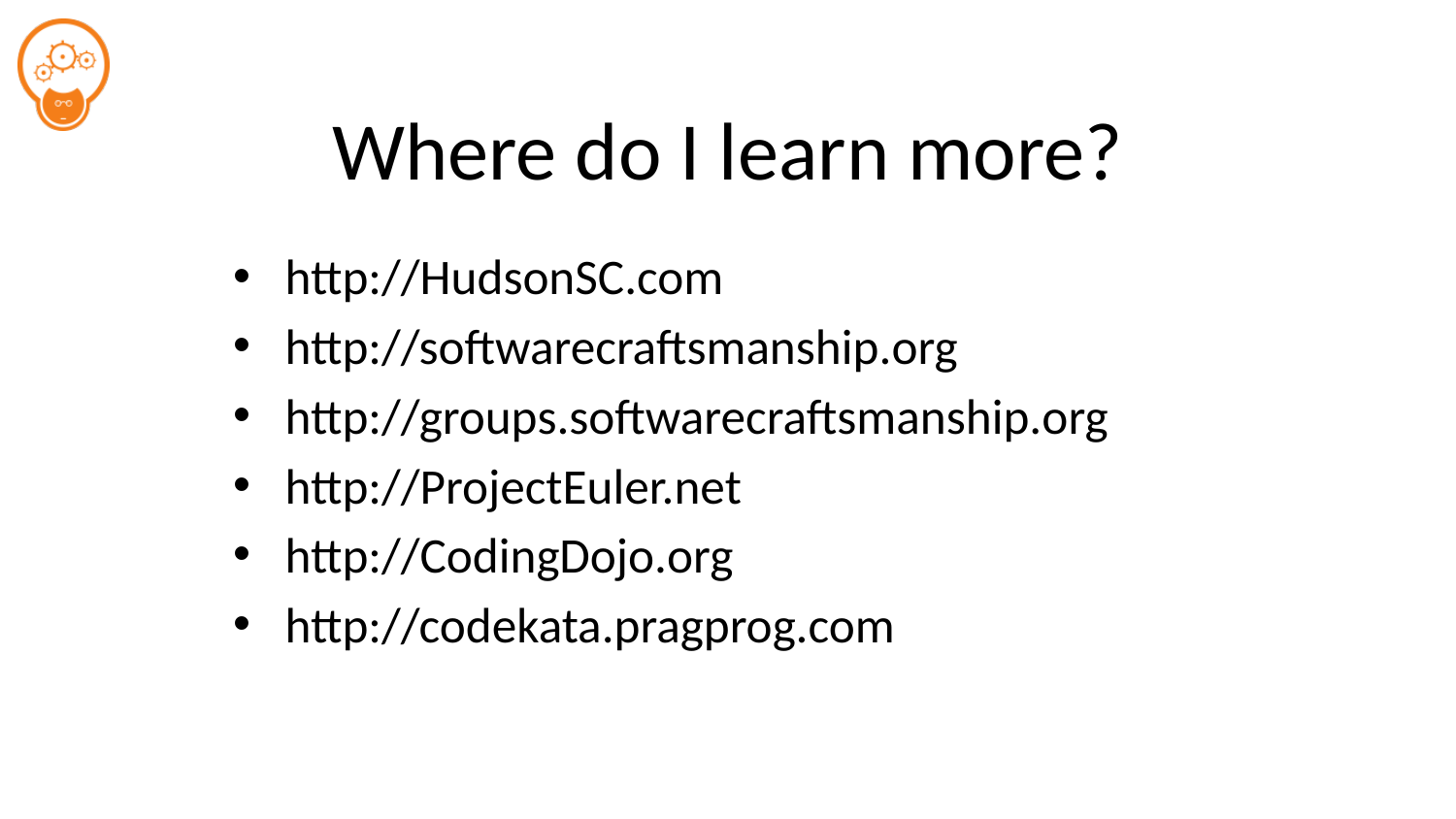

# Where do I learn more?
http://HudsonSC.com
http://softwarecraftsmanship.org
http://groups.softwarecraftsmanship.org
http://ProjectEuler.net
http://CodingDojo.org
http://codekata.pragprog.com